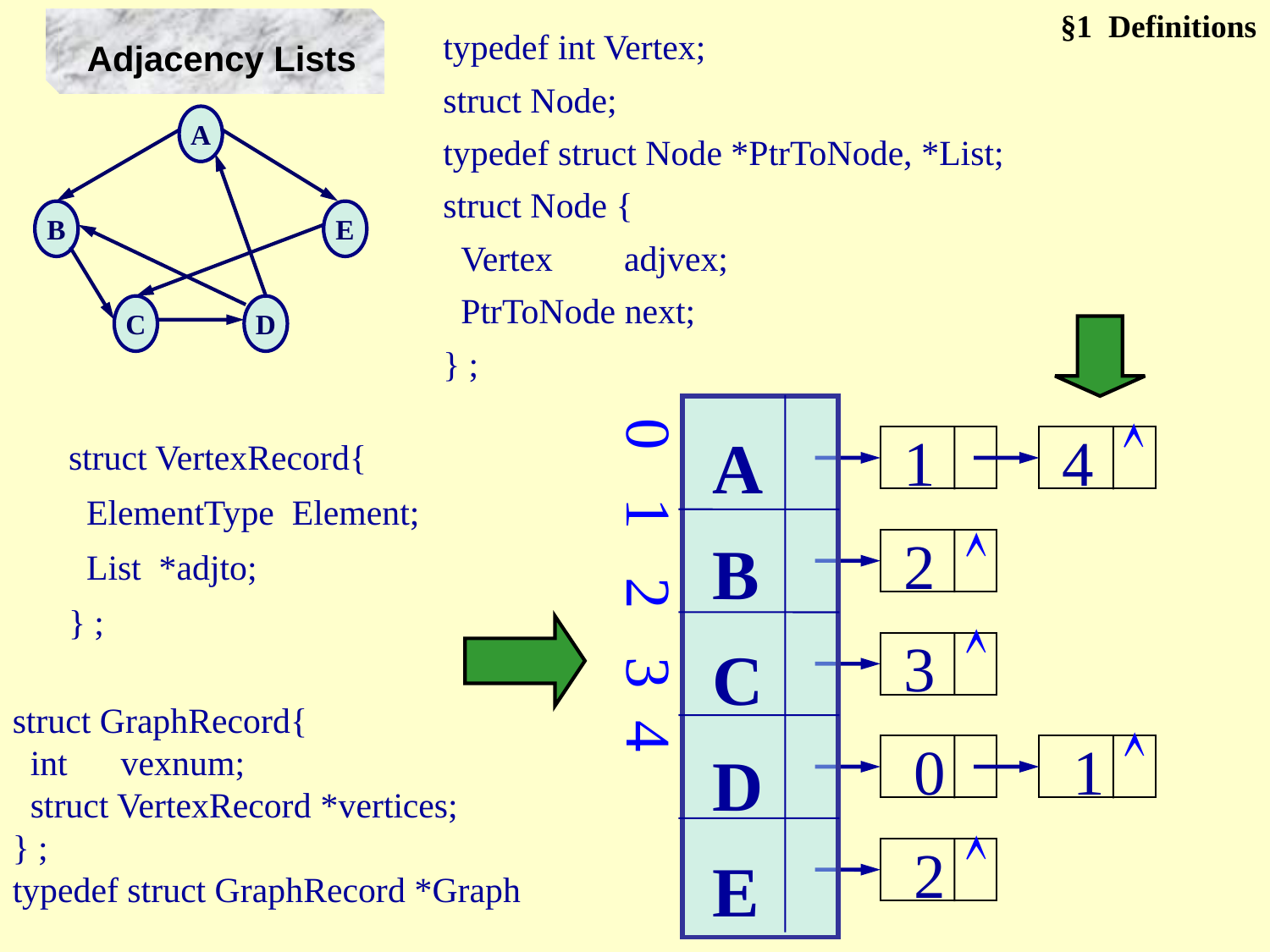

§1  Definitions
typedef int Vertex;
struct Node;
typedef struct Node *PtrToNode, *List;
struct Node {
  Vertex        adjvex;
  PtrToNode next;
} ;
Adjacency Lists
A

B
E

C
D

 A
 B
 C
 D
 E

0   1   2   3  4
∧
1        4

∧
2

∧
3

∧
0        1

∧
2

struct VertexRecord{
  ElementType  Element;
  List  *adjto;
} ;

struct GraphRecord{
  int      vexnum;
  struct VertexRecord *vertices;
} ;
typedef struct GraphRecord *Graph